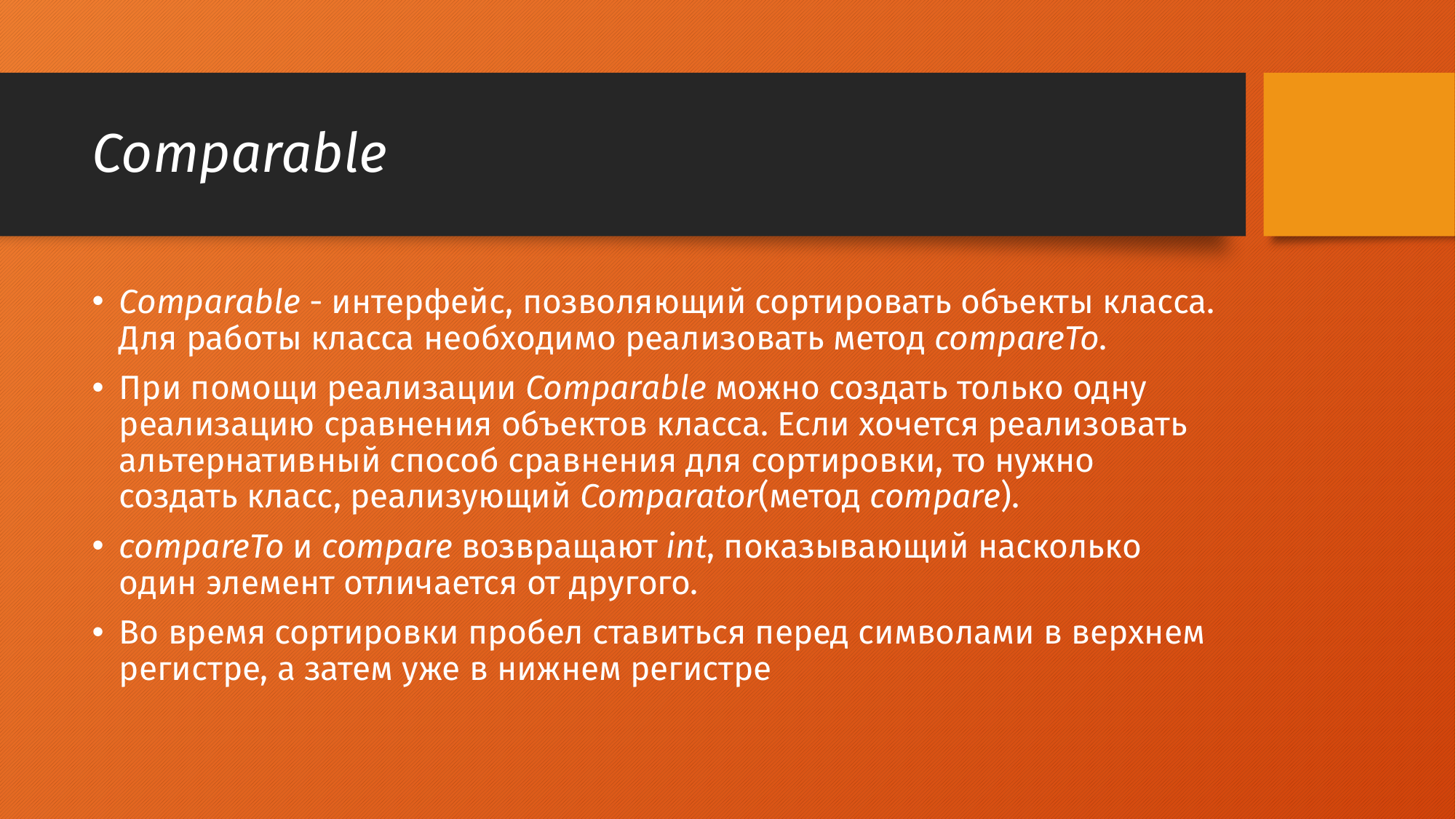

# Comparable
Comparable - интерфейс, позволяющий сортировать объекты класса. Для работы класса необходимо реализовать метод compareTo.
При помощи реализации Comparable можно создать только одну реализацию сравнения объектов класса. Если хочется реализовать альтернативный способ сравнения для сортировки, то нужно создать класс, реализующий Comparator(метод compare).
compareTo и compare возвращают int, показывающий насколько один элемент отличается от другого.
Во время сортировки пробел ставиться перед символами в верхнем регистре, а затем уже в нижнем регистре